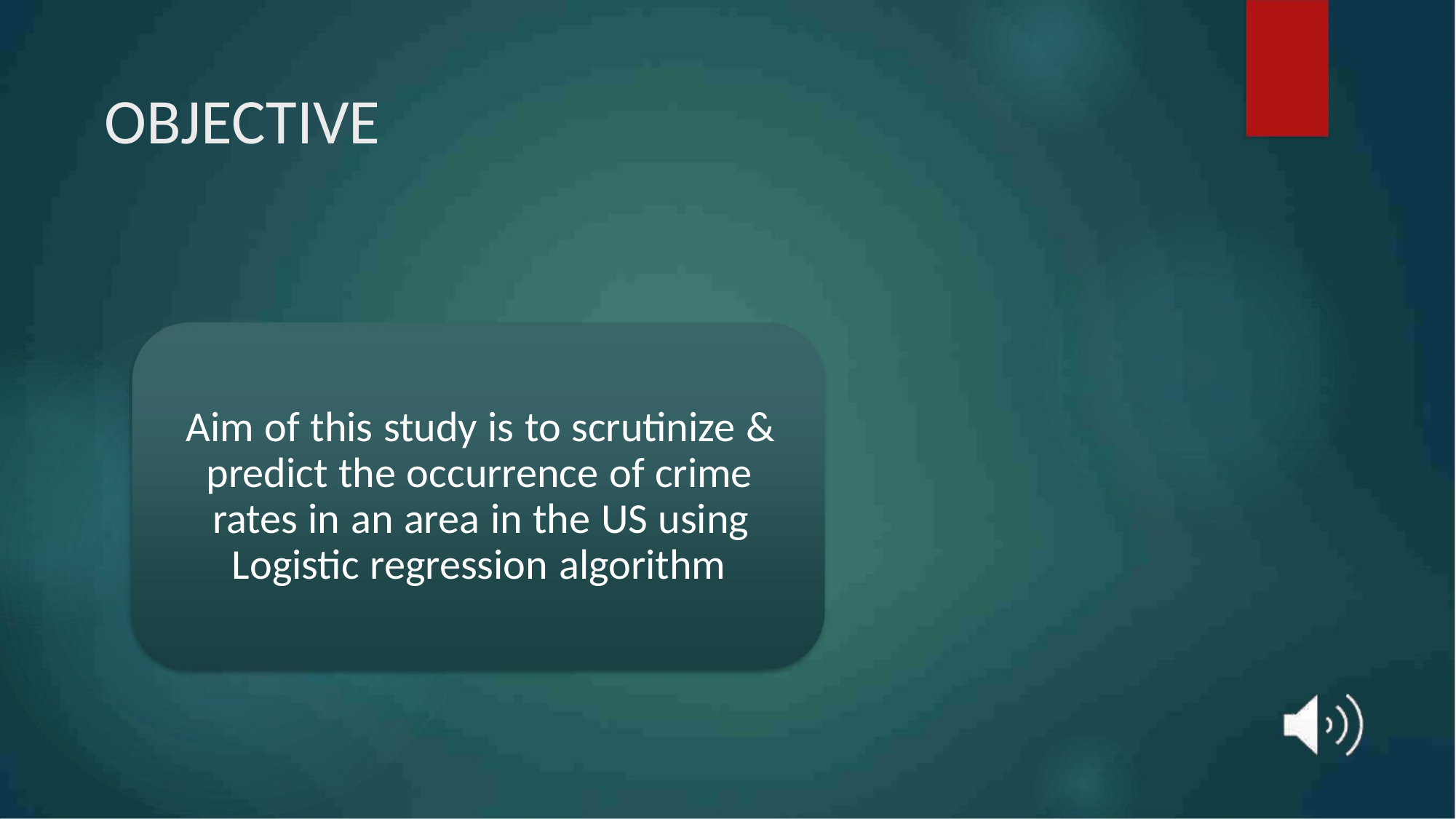

OBJECTIVE
Aim of this study is to scrutinize &
predict the occurrence of crime
rates in an area in the US using
Logistic regression algorithm